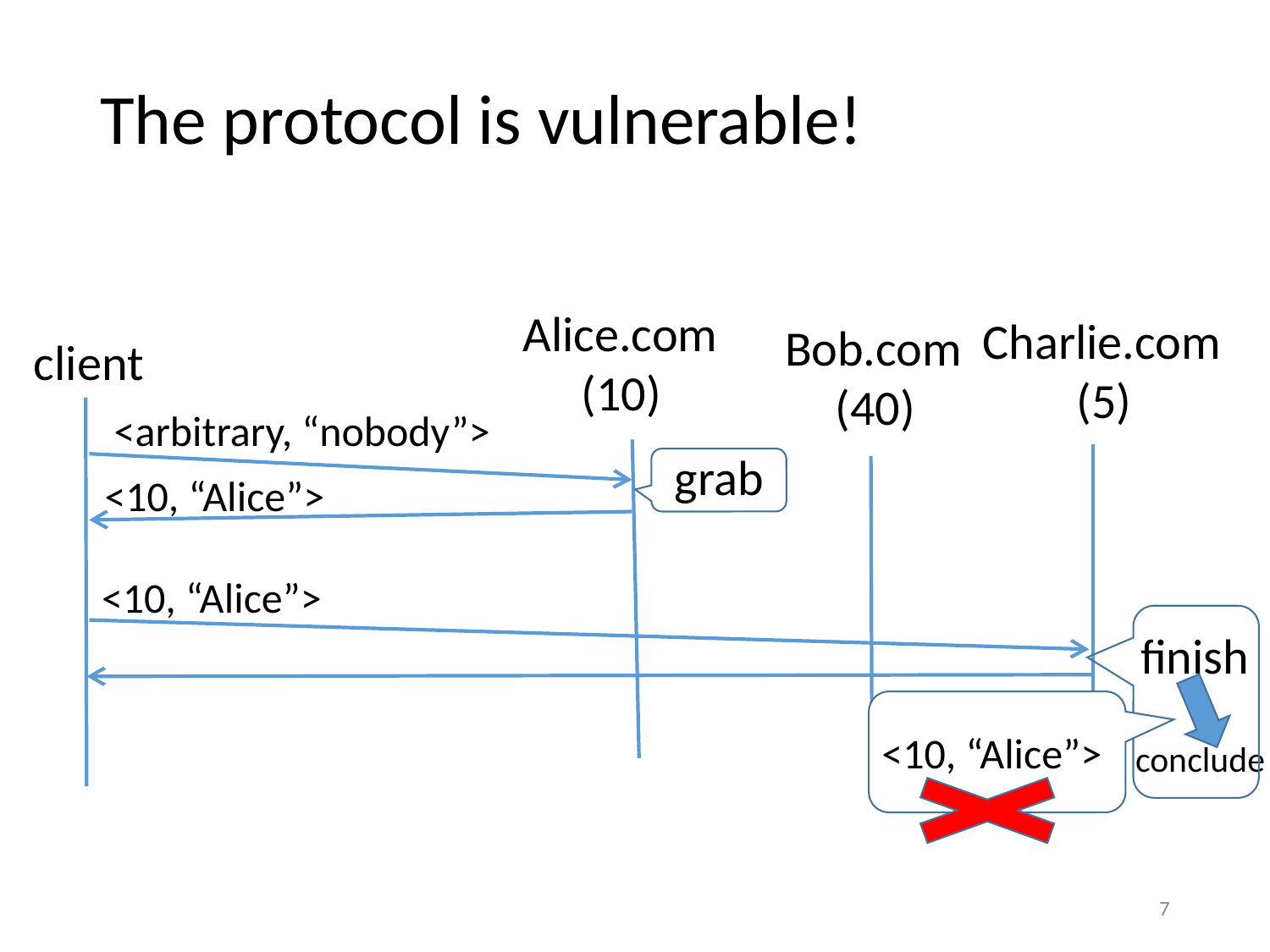

# The protocol is vulnerable!
Alice.com
(10)
Charlie.com
(5)
Bob.com
(40)
client
<arbitrary, “nobody”>
grab

<10, “Alice”>
<10, “Alice”>

finish

<10, “Alice”>
conclude

7